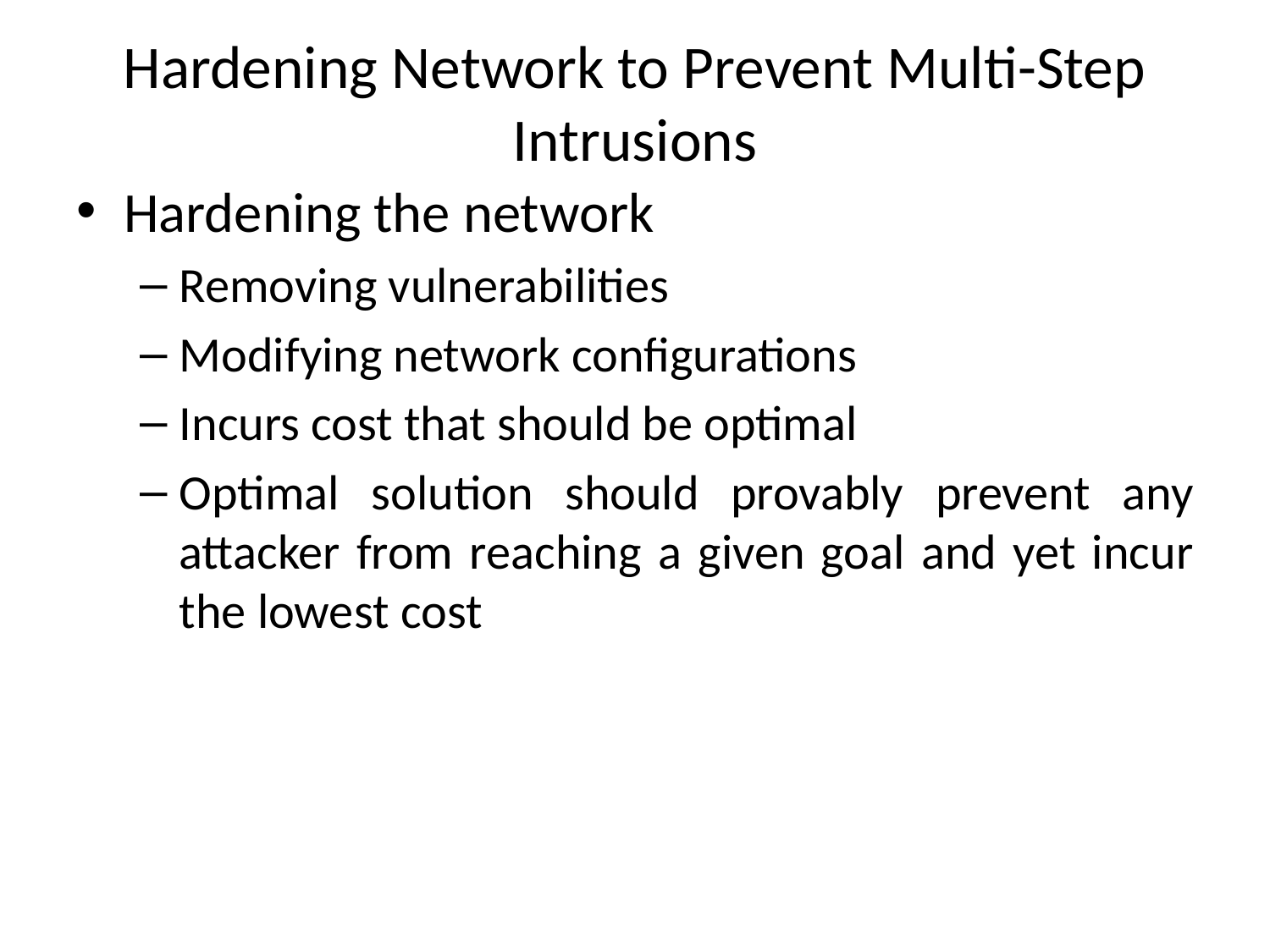

# Hardening Network to Prevent Multi-Step Intrusions
Hardening the network
Removing vulnerabilities
Modifying network configurations
Incurs cost that should be optimal
Optimal solution should provably prevent any attacker from reaching a given goal and yet incur the lowest cost